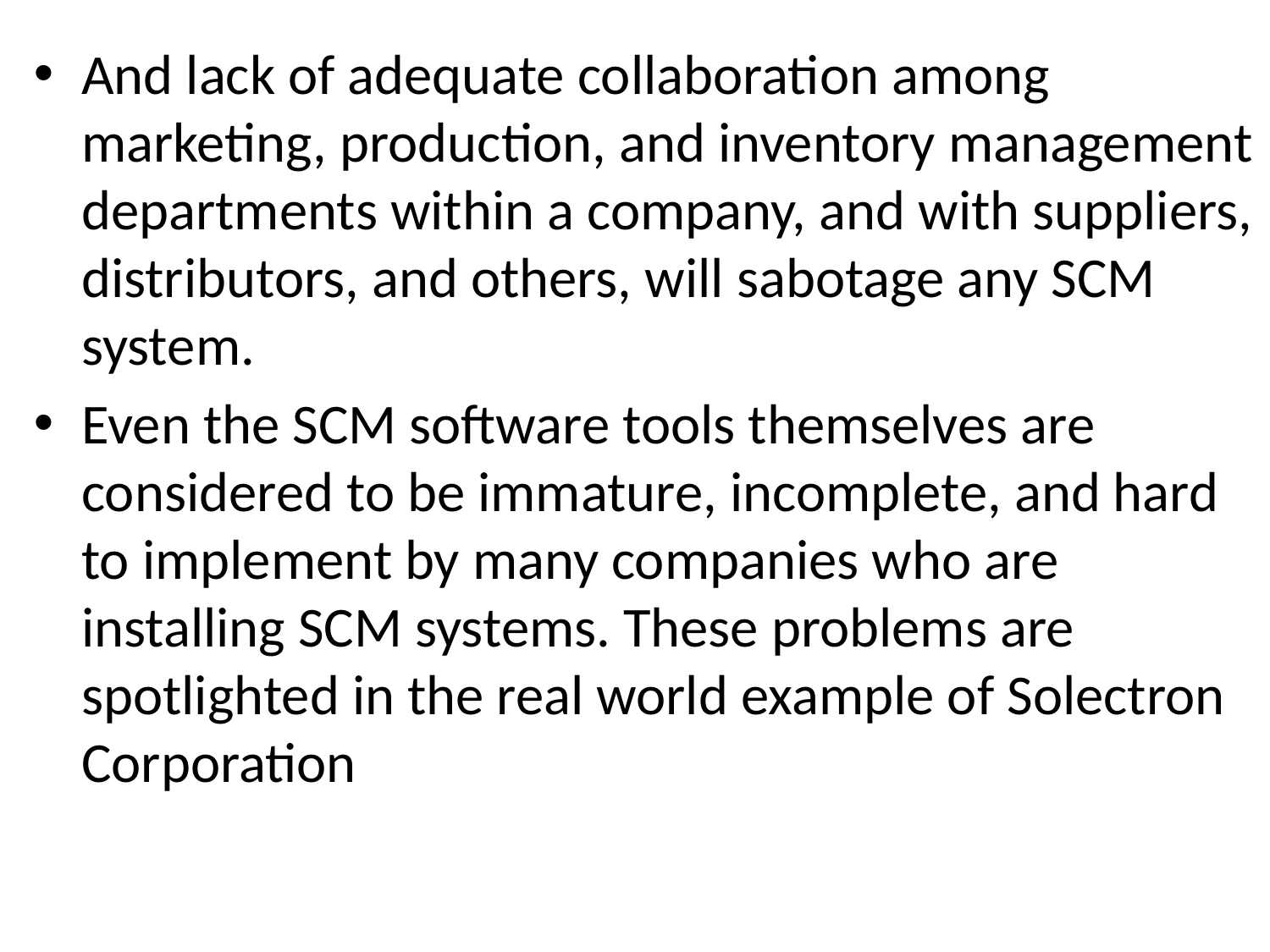

And lack of adequate collaboration among marketing, production, and inventory management departments within a company, and with suppliers, distributors, and others, will sabotage any SCM system.
Even the SCM software tools themselves are considered to be immature, incomplete, and hard to implement by many companies who are installing SCM systems. These problems are spotlighted in the real world example of Solectron Corporation